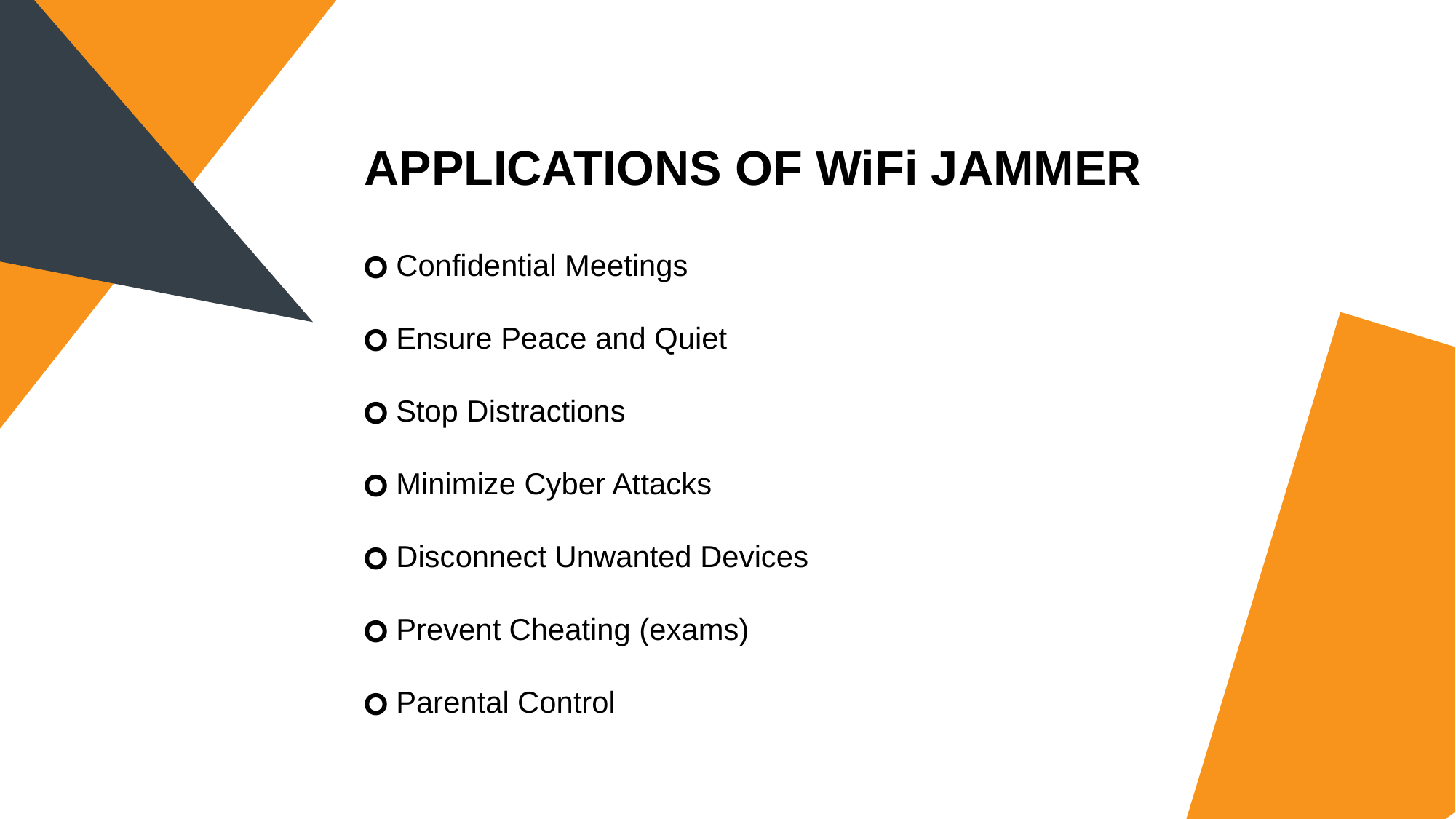

APPLICATIONS OF WiFi JAMMER

🞈 Confidential Meetings

🞈 Ensure Peace and Quiet

🞈 Stop Distractions

🞈 Minimize Cyber Attacks

🞈 Disconnect Unwanted Devices

🞈 Prevent Cheating (exams)

🞈 Parental Control